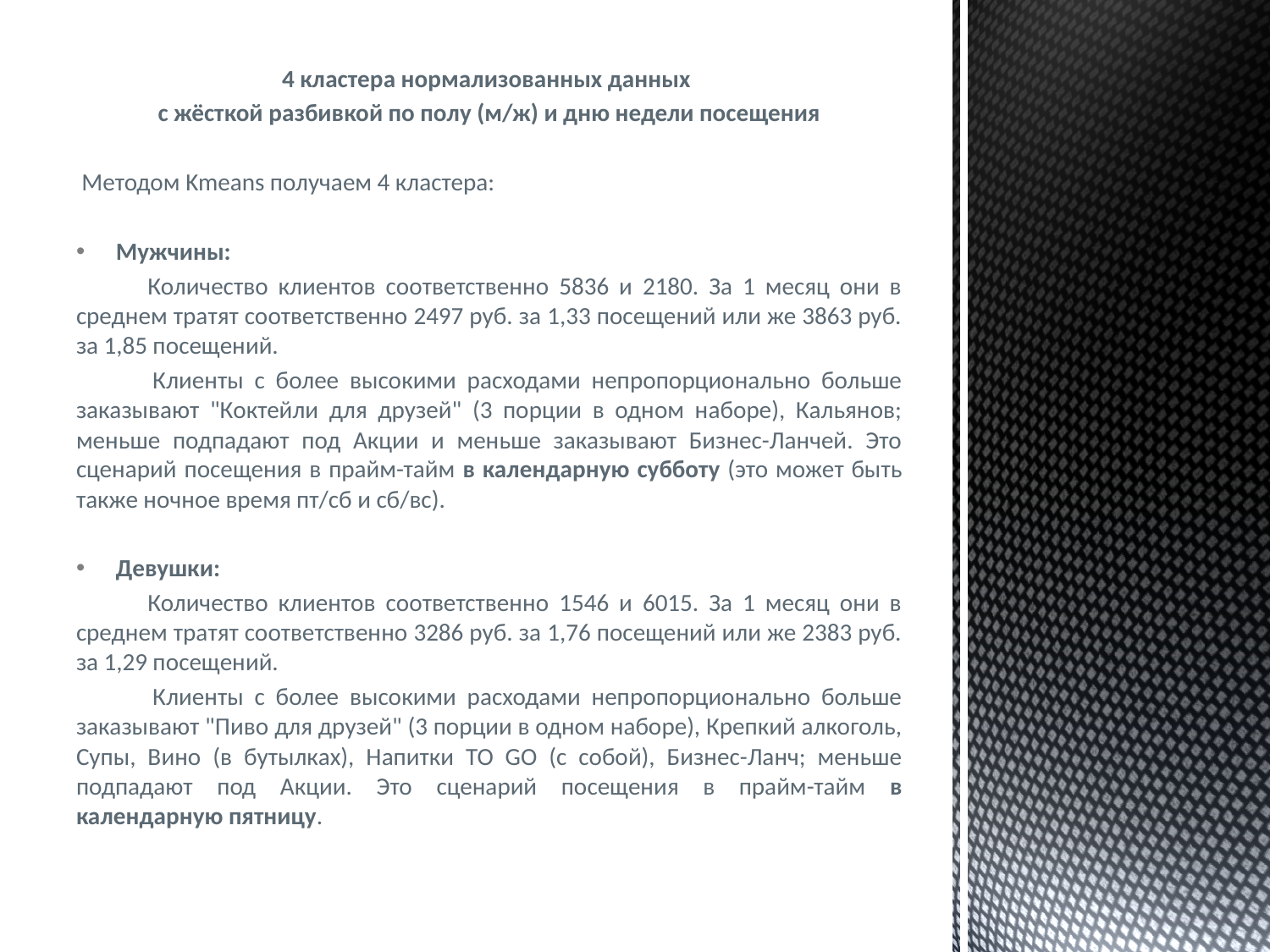

4 кластера нормализованных данных
с жёсткой разбивкой по полу (м/ж) и дню недели посещения

 Методом Kmeans получаем 4 кластера:

Мужчины:
       Количество клиентов соответственно 5836 и 2180. За 1 месяц они в среднем тратят соответственно 2497 руб. за 1,33 посещений или же 3863 руб. за 1,85 посещений.
       Клиенты с более высокими расходами непропорционально больше заказывают "Коктейли для друзей" (3 порции в одном наборе), Кальянов; меньше подпадают под Акции и меньше заказывают Бизнес-Ланчей. Это сценарий посещения в прайм-тайм в календарную субботу (это может быть также ночное время пт/сб и сб/вс).

Девушки:
       Количество клиентов соответственно 1546 и 6015. За 1 месяц они в среднем тратят соответственно 3286 руб. за 1,76 посещений или же 2383 руб. за 1,29 посещений.
       Клиенты с более высокими расходами непропорционально больше заказывают "Пиво для друзей" (3 порции в одном наборе), Крепкий алкоголь, Супы, Вино (в бутылках), Напитки TO GO (с собой), Бизнес-Ланч; меньше подпадают под Акции. Это сценарий посещения в прайм-тайм в календарную пятницу.